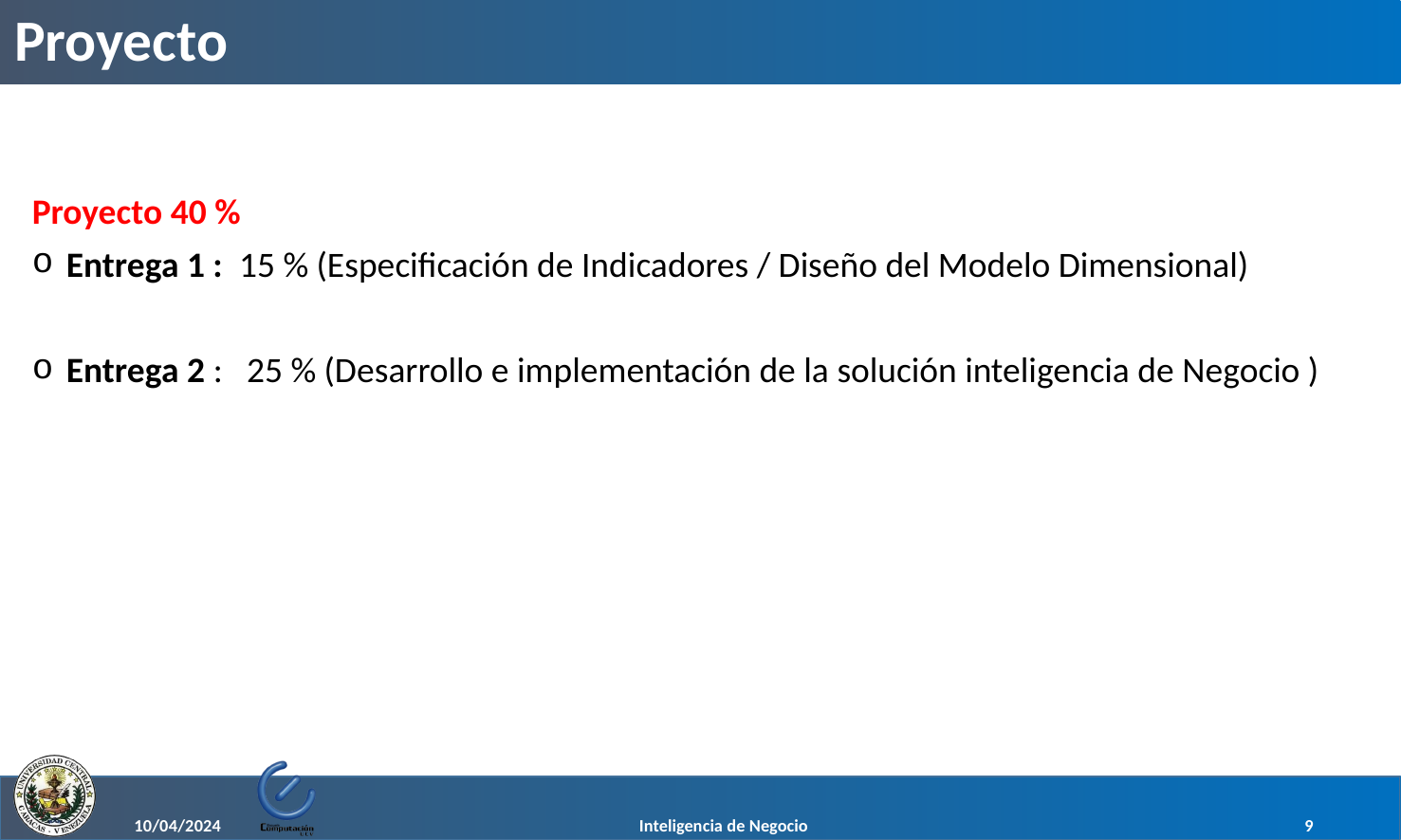

# Proyecto
Proyecto 40 %
 Entrega 1 :  15 % (Especificación de Indicadores / Diseño del Modelo Dimensional)

 Entrega 2 :   25 % (Desarrollo e implementación de la solución inteligencia de Negocio )